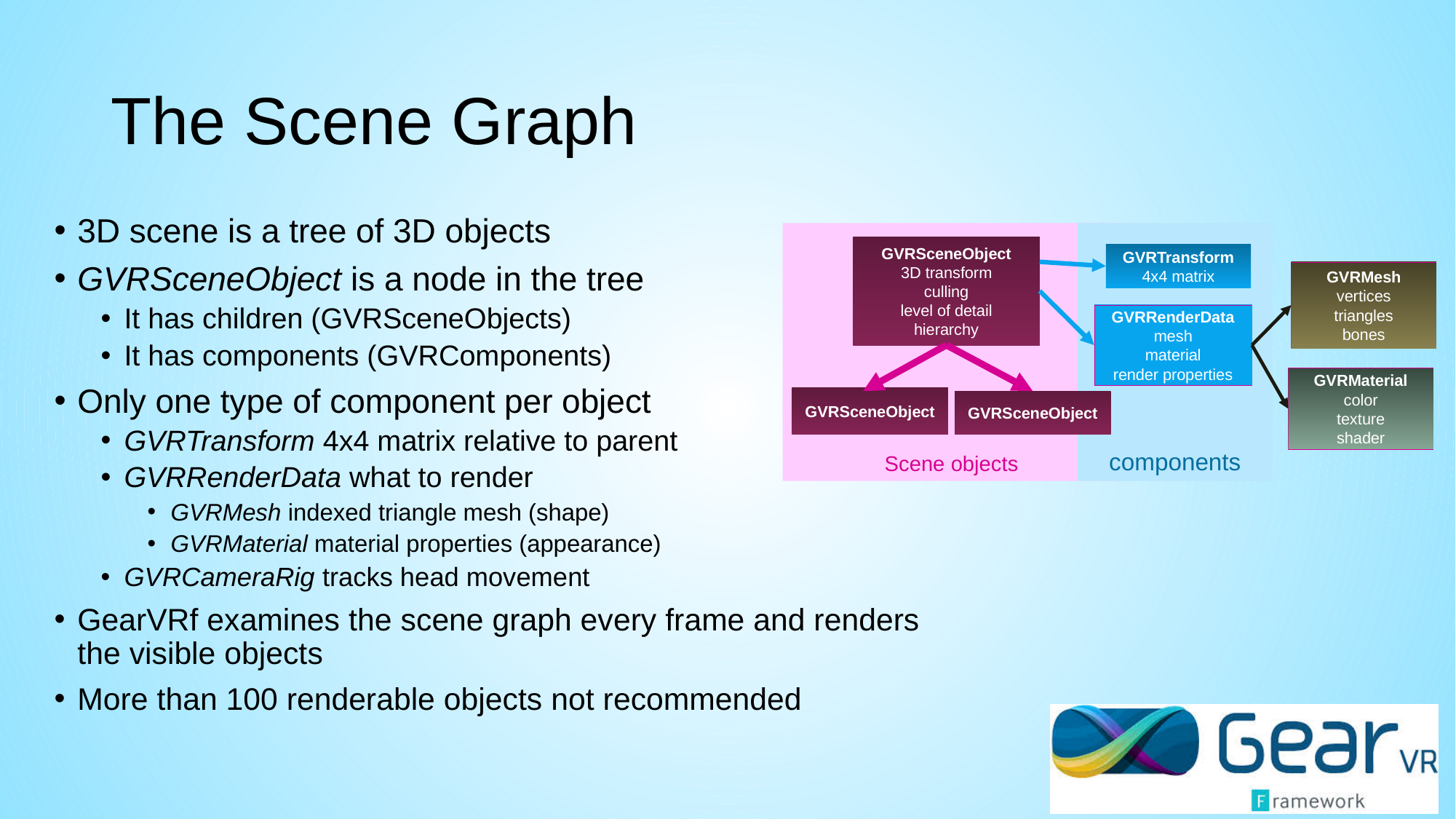

# The Scene Graph
3D scene is a tree of 3D objects
GVRSceneObject is a node in the tree
It has children (GVRSceneObjects)
It has components (GVRComponents)
Only one type of component per object
GVRTransform 4x4 matrix relative to parent
GVRRenderData what to render
GVRMesh indexed triangle mesh (shape)
GVRMaterial material properties (appearance)
GVRCameraRig tracks head movement
GearVRf examines the scene graph every frame and renders the visible objects
More than 100 renderable objects not recommended
Scene objects
components
GVRSceneObject
3D transform
culling
level of detail
hierarchy
GVRTransform
4x4 matrix
GVRMesh
vertices
triangles
bones
GVRRenderData
mesh
material
render properties
GVRMaterial
color
texture
shader
GVRSceneObject
GVRSceneObject